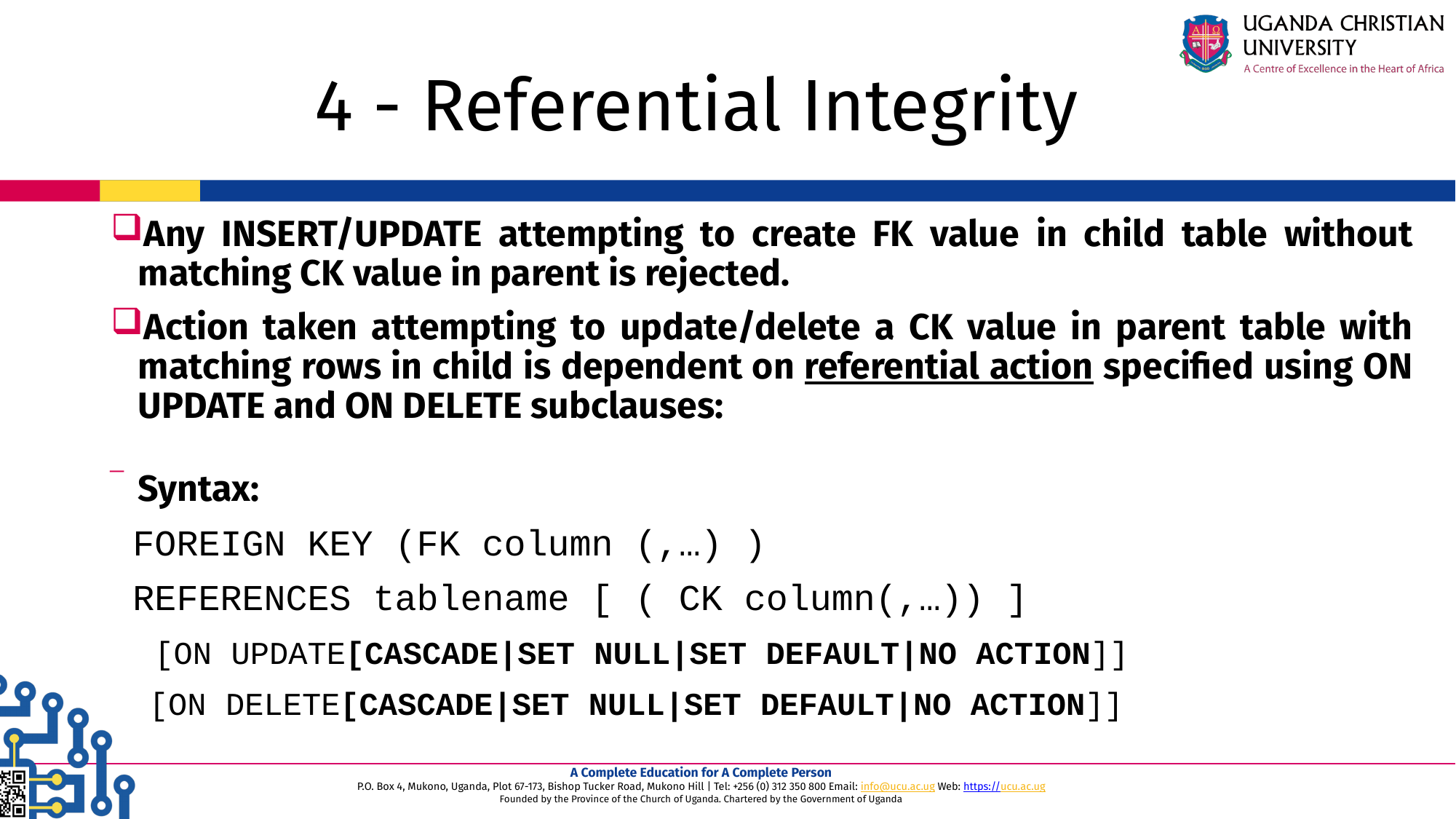

4 - Referential Integrity
Any INSERT/UPDATE attempting to create FK value in child table without matching CK value in parent is rejected.
Action taken attempting to update/delete a CK value in parent table with matching rows in child is dependent on referential action specified using ON UPDATE and ON DELETE subclauses:

Syntax:
 FOREIGN KEY (FK column (,…) )
 REFERENCES tablename [ ( CK column(,…)) ]
  [ON UPDATE[CASCADE|SET NULL|SET DEFAULT|NO ACTION]]
  [ON DELETE[CASCADE|SET NULL|SET DEFAULT|NO ACTION]]

15